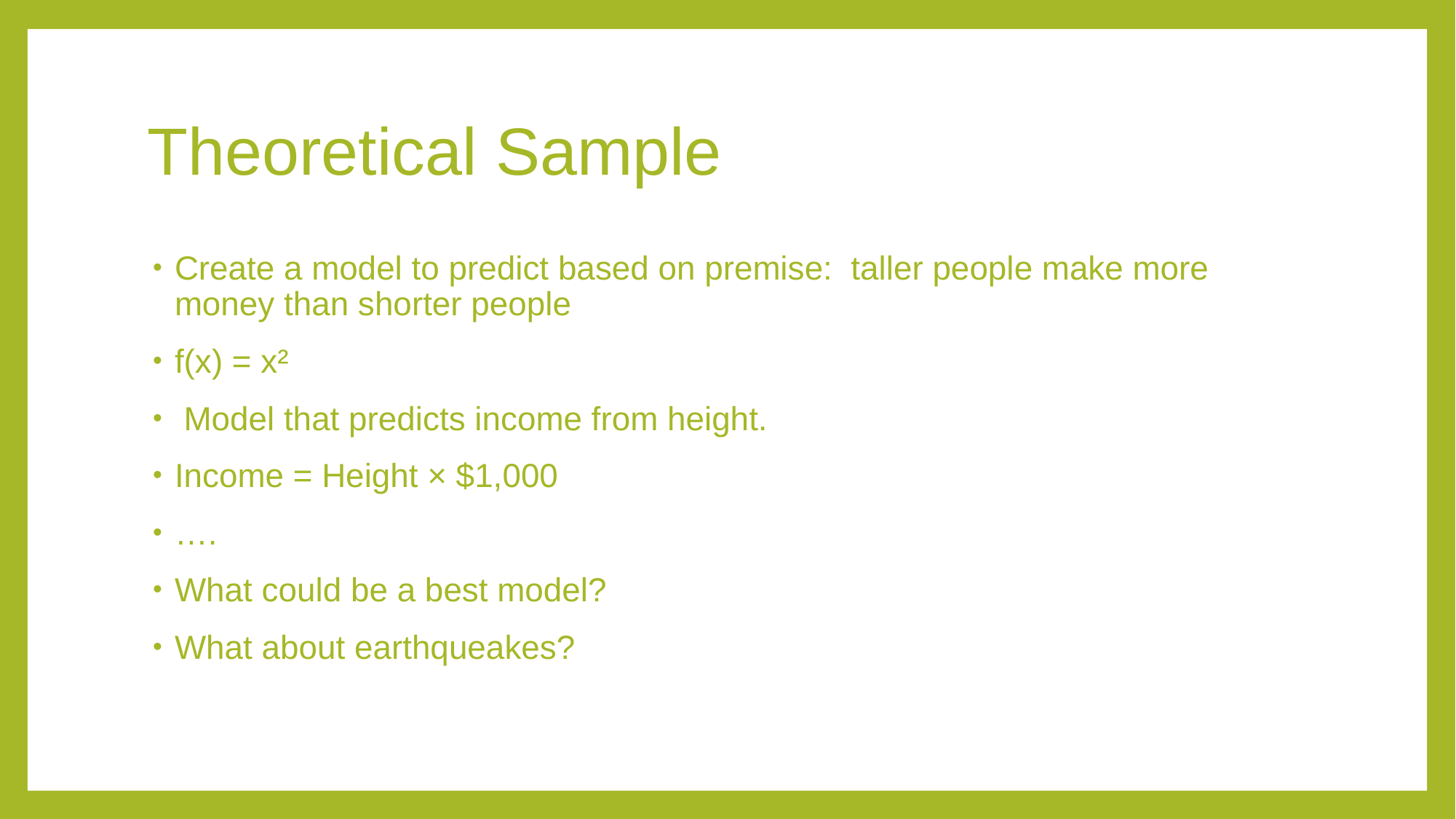

# Theoretical Sample
Create a model to predict based on premise:  taller people make more money than shorter people
f(x) = x²
 Model that predicts income from height.
Income = Height × $1,000
….
What could be a best model?
What about earthqueakes?